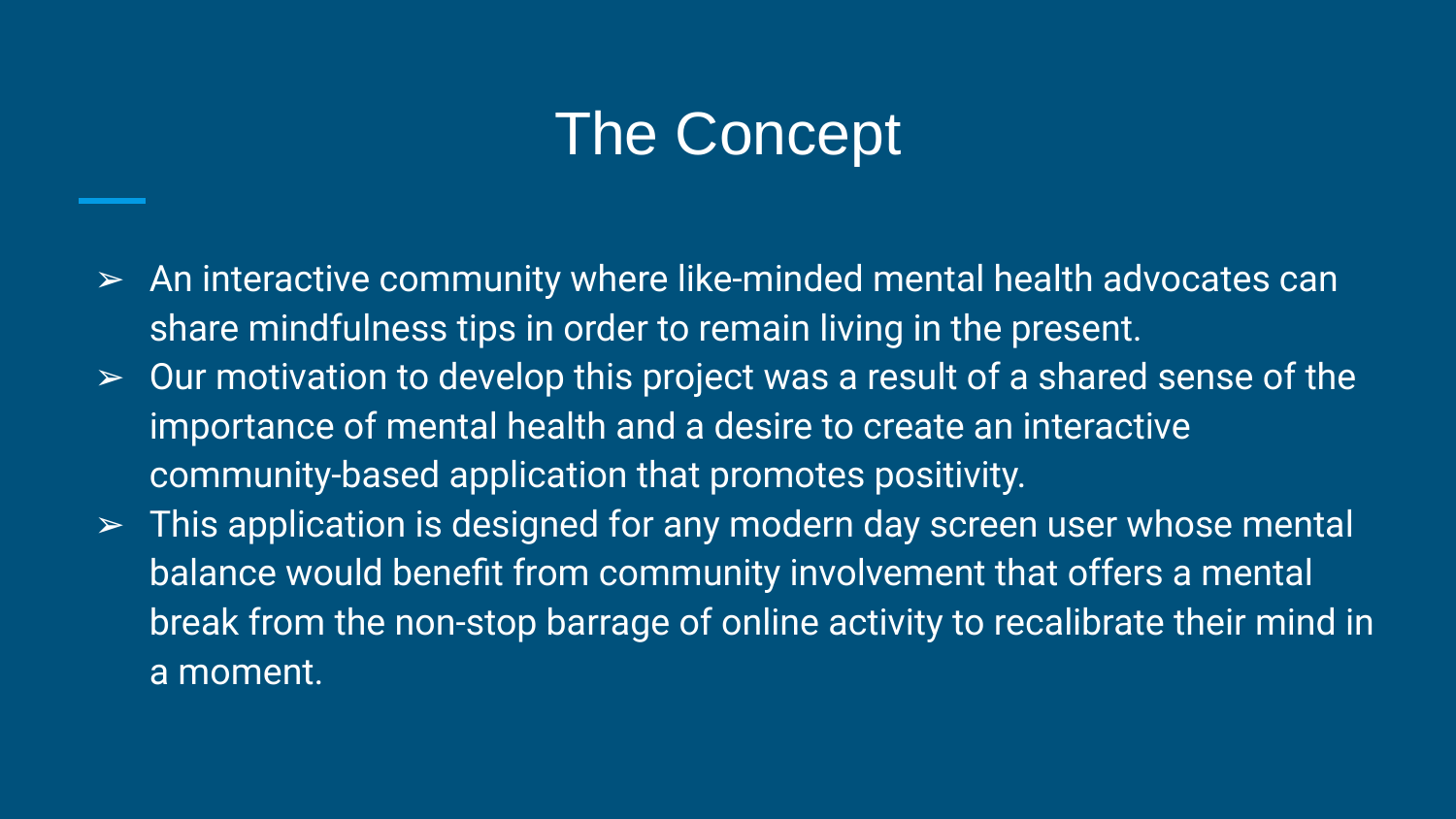

# The Concept
An interactive community where like-minded mental health advocates can share mindfulness tips in order to remain living in the present.
Our motivation to develop this project was a result of a shared sense of the importance of mental health and a desire to create an interactive community-based application that promotes positivity.
This application is designed for any modern day screen user whose mental balance would benefit from community involvement that offers a mental break from the non-stop barrage of online activity to recalibrate their mind in a moment.